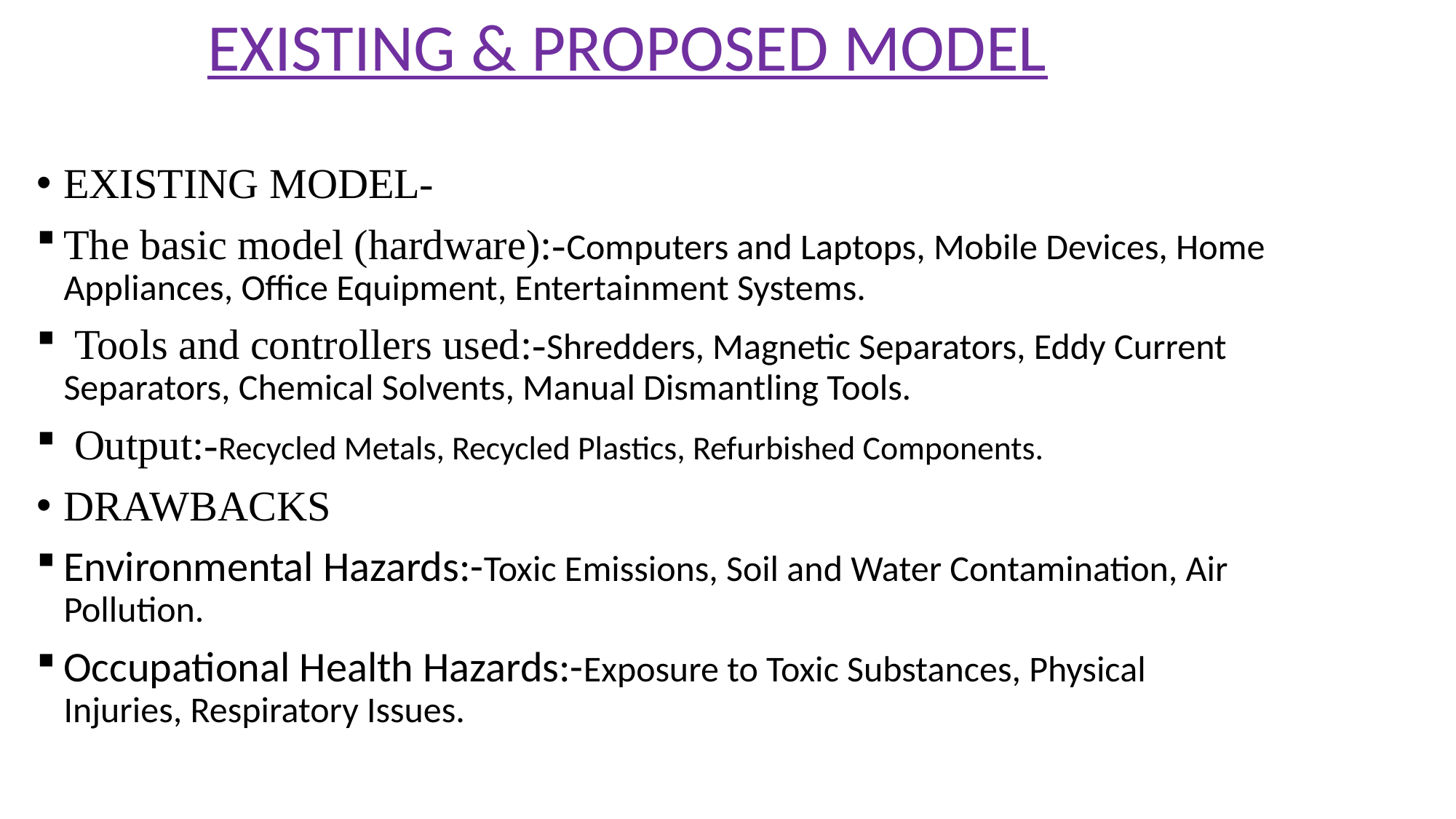

# EXISTING & PROPOSED MODEL

EXISTING MODEL-
The basic model (hardware):-Computers and Laptops, Mobile Devices, Home Appliances, Office Equipment, Entertainment Systems.
 Tools and controllers used:-Shredders, Magnetic Separators, Eddy Current Separators, Chemical Solvents, Manual Dismantling Tools.
 Output:-Recycled Metals, Recycled Plastics, Refurbished Components.
DRAWBACKS
Environmental Hazards:-Toxic Emissions, Soil and Water Contamination, Air Pollution.
Occupational Health Hazards:-Exposure to Toxic Substances, Physical Injuries, Respiratory Issues.